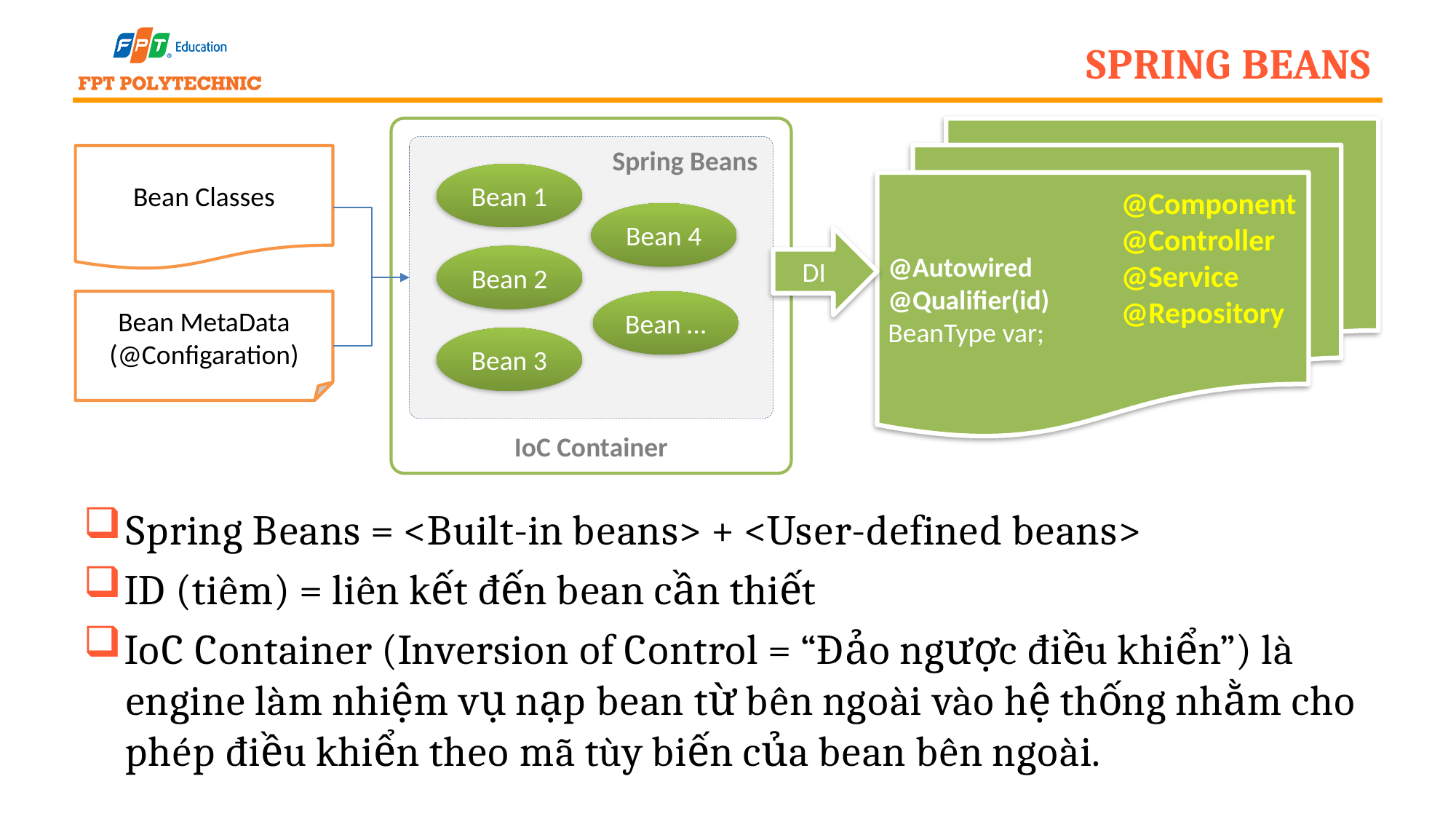

# Spring Beans

@Autowired
@Qualifier(id)
BeanType var;

Spring Beans
Bean Classes
Bean 1
@Component
@Controller
@Service
@Repository
Bean 4
DI
Bean 2
Bean MetaData
(@Configaration)
Bean …
Bean 3
IoC Container
Spring Beans = <Built-in beans> + <User-defined beans>
ID (tiêm) = liên kết đến bean cần thiết
IoC Container (Inversion of Control = “Đảo ngược điều khiển”) là engine làm nhiệm vụ nạp bean từ bên ngoài vào hệ thống nhằm cho phép điều khiển theo mã tùy biến của bean bên ngoài.